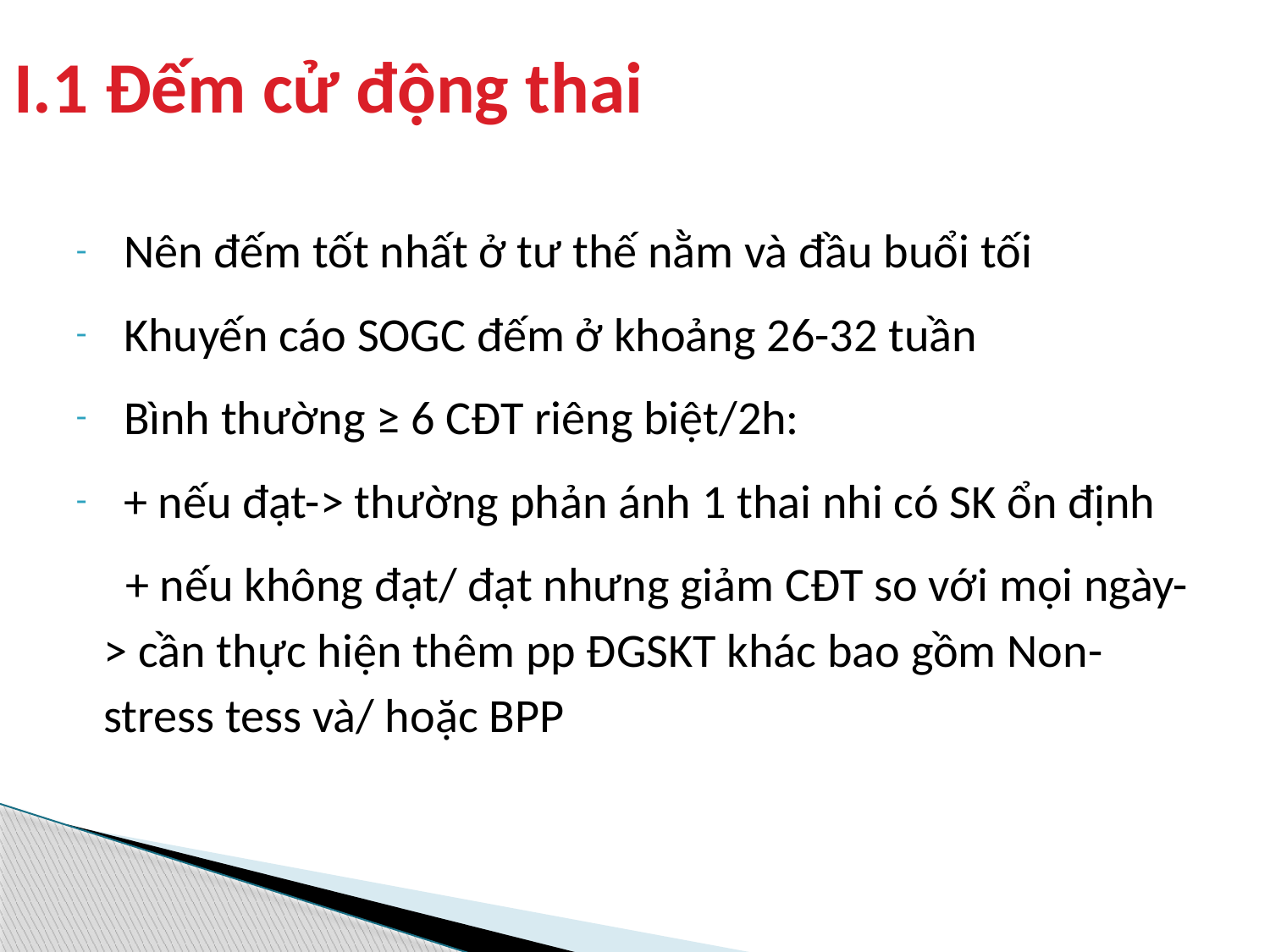

# I.1 Đếm cử động thai
Nên đếm tốt nhất ở tư thế nằm và đầu buổi tối
Khuyến cáo SOGC đếm ở khoảng 26-32 tuần
Bình thường ≥ 6 CĐT riêng biệt/2h:
+ nếu đạt-> thường phản ánh 1 thai nhi có SK ổn định
  + nếu không đạt/ đạt nhưng giảm CĐT so với mọi ngày-> cần thực hiện thêm pp ĐGSKT khác bao gồm Non-stress tess và/ hoặc BPP